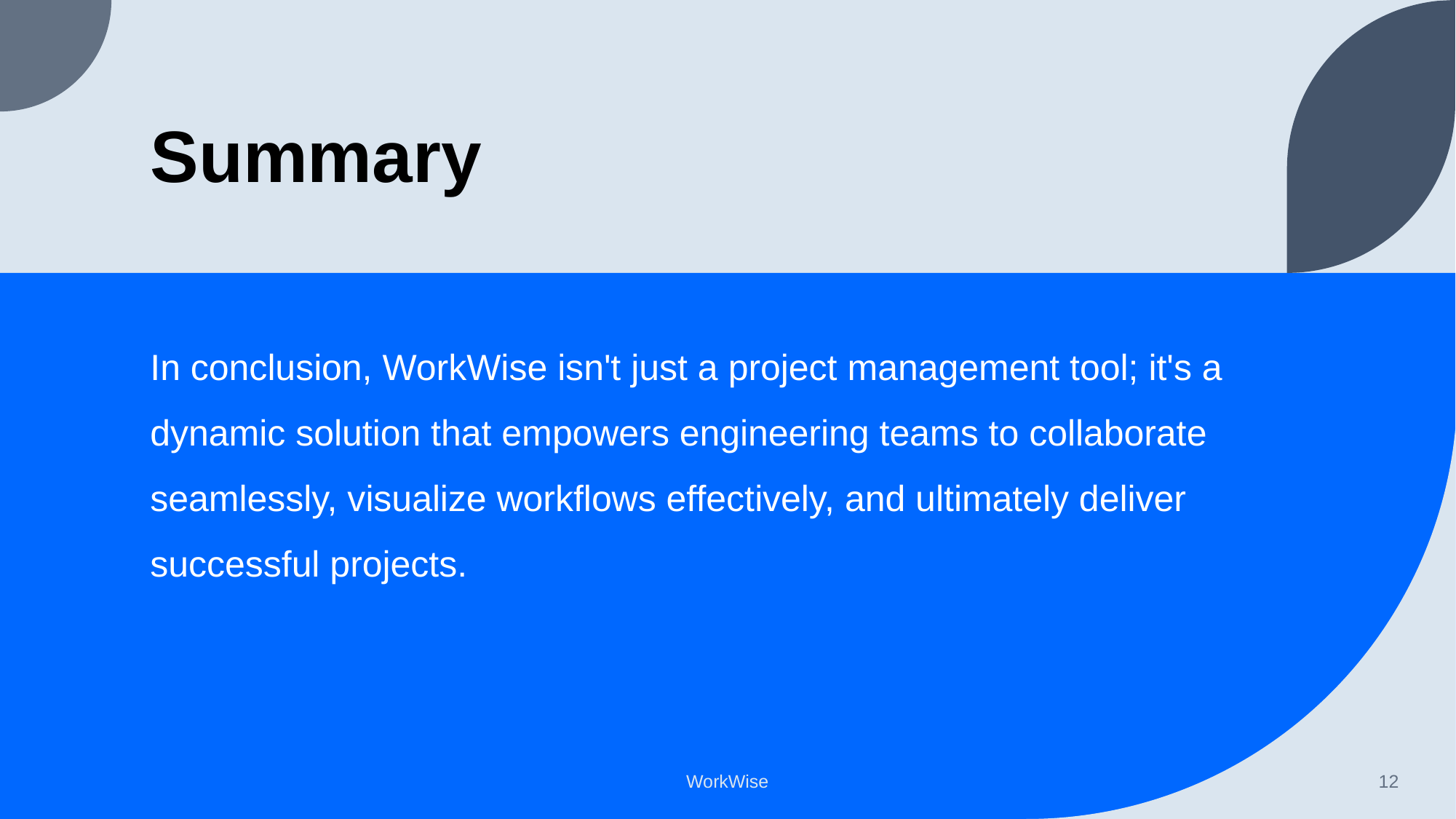

# Summary
In conclusion, WorkWise isn't just a project management tool; it's a dynamic solution that empowers engineering teams to collaborate seamlessly, visualize workflows effectively, and ultimately deliver successful projects.

WorkWise
12